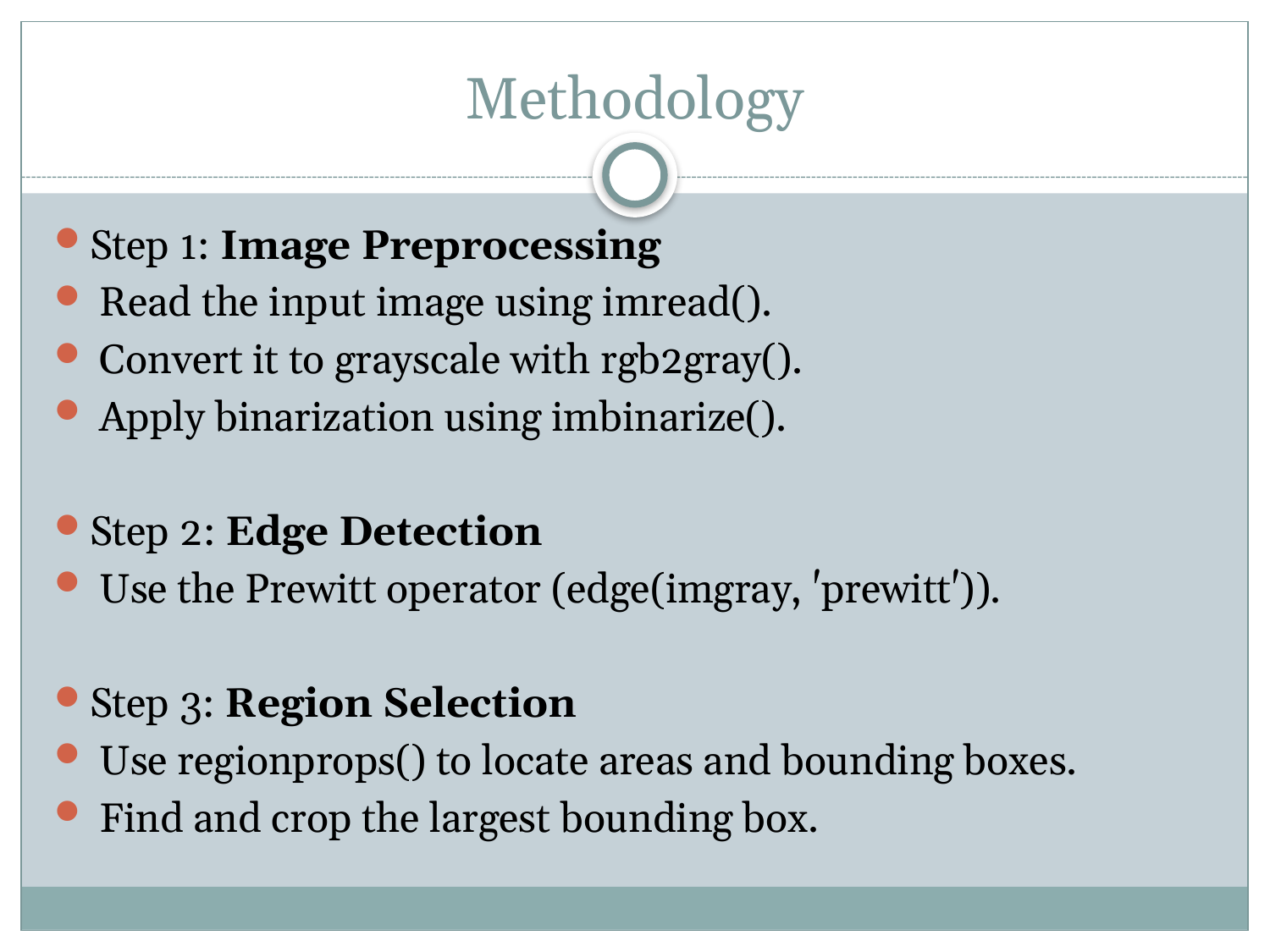

# Methodology
Step 1: Image Preprocessing
 Read the input image using imread().
 Convert it to grayscale with rgb2gray().
 Apply binarization using imbinarize().

Step 2: Edge Detection
 Use the Prewitt operator (edge(imgray, 'prewitt')).

Step 3: Region Selection
 Use regionprops() to locate areas and bounding boxes.
 Find and crop the largest bounding box.